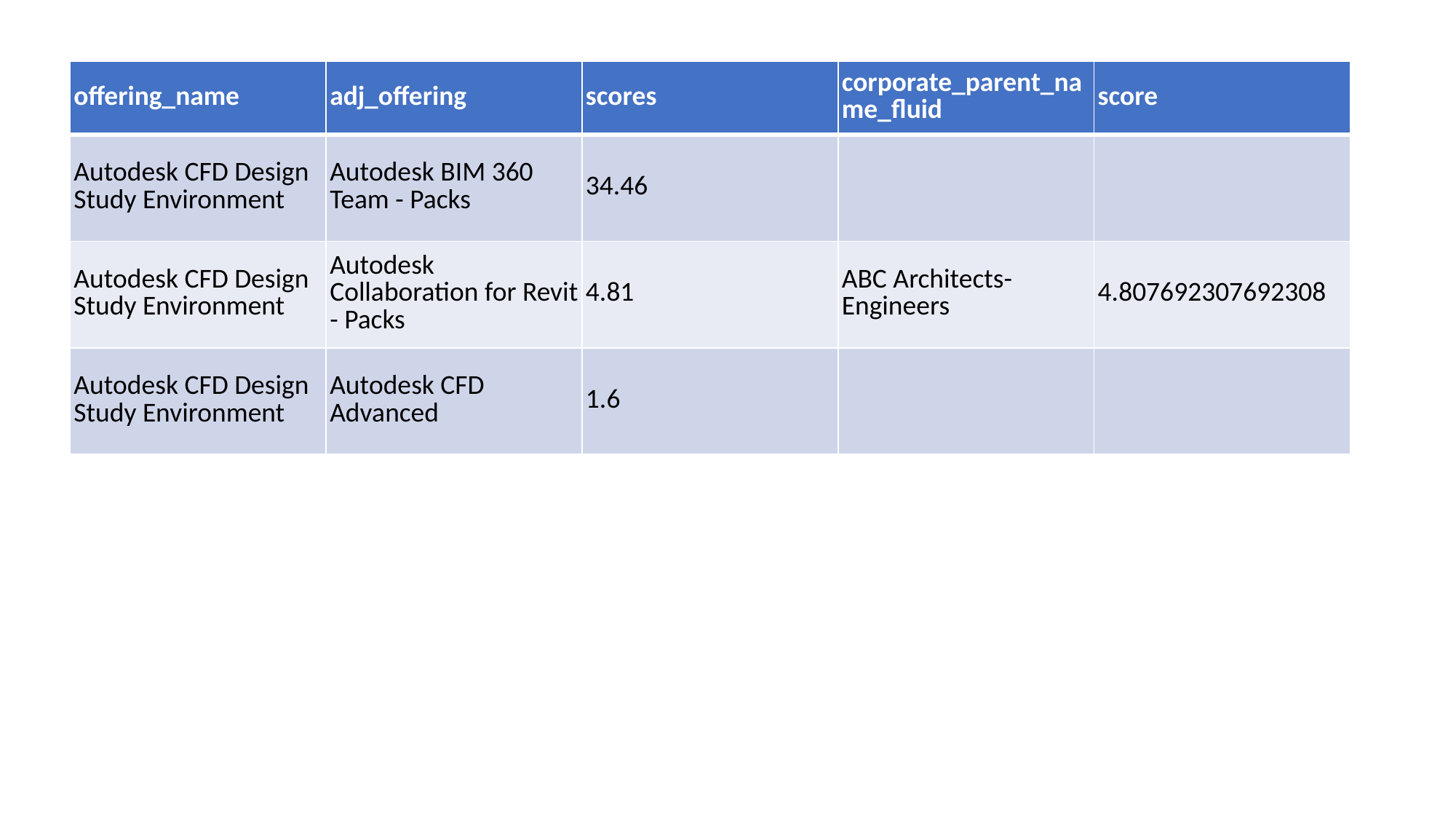

| offering\_name | adj\_offering | scores | corporate\_parent\_name\_fluid | score |
| --- | --- | --- | --- | --- |
| Autodesk CFD Design Study Environment | Autodesk BIM 360 Team - Packs | 34.46 |  |  |
| Autodesk CFD Design Study Environment | Autodesk Collaboration for Revit - Packs | 4.81 | ABC Architects-Engineers | 4.807692307692308 |
| Autodesk CFD Design Study Environment | Autodesk CFD Advanced | 1.6 |  |  |